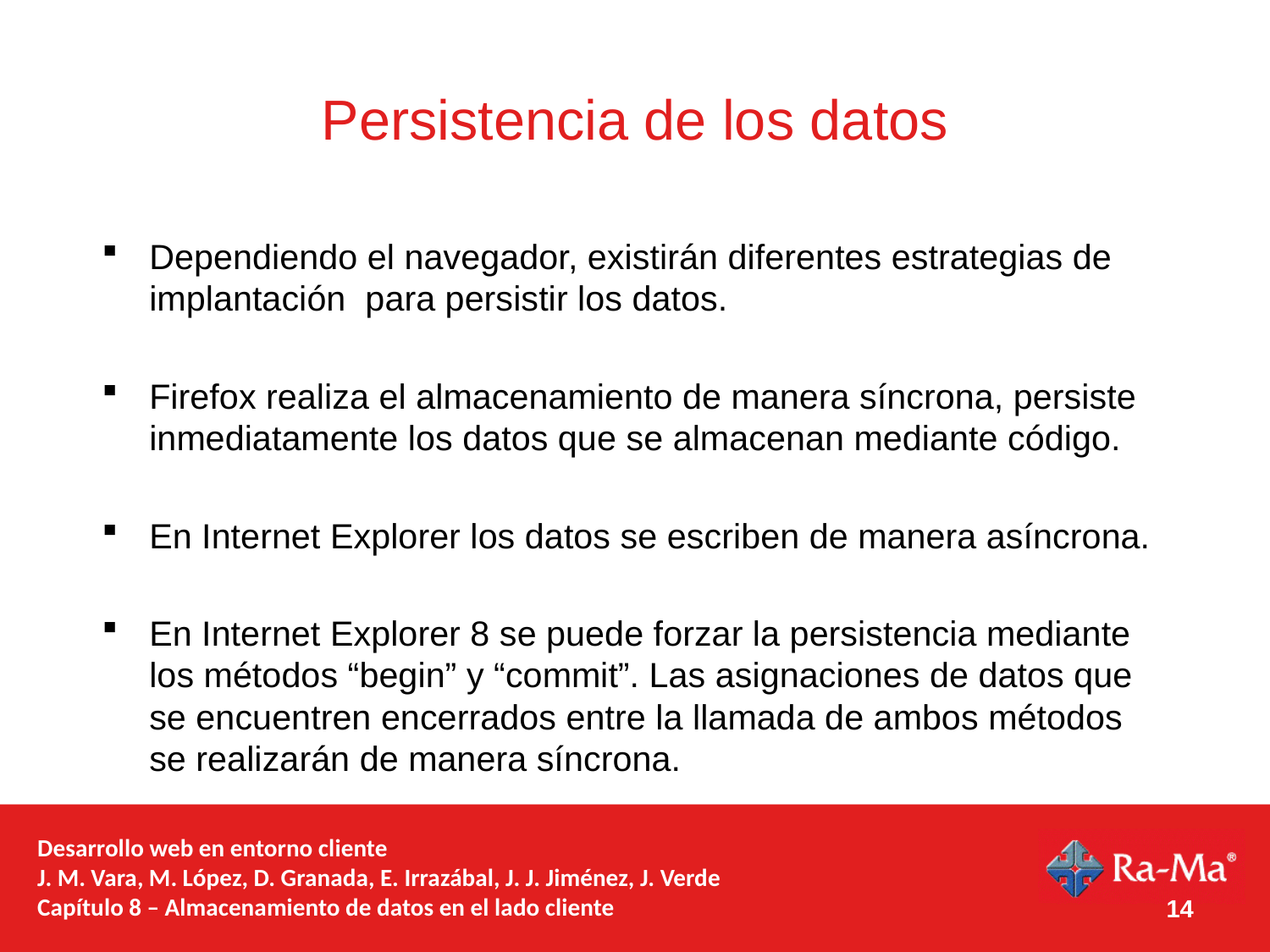

# Persistencia de los datos
Dependiendo el navegador, existirán diferentes estrategias de implantación  para persistir los datos.

Firefox realiza el almacenamiento de manera síncrona, persiste inmediatamente los datos que se almacenan mediante código.

En Internet Explorer los datos se escriben de manera asíncrona.

En Internet Explorer 8 se puede forzar la persistencia mediante los métodos “begin” y “commit”. Las asignaciones de datos que se encuentren encerrados entre la llamada de ambos métodos se realizarán de manera síncrona.
Desarrollo web en entorno cliente
J. M. Vara, M. López, D. Granada, E. Irrazábal, J. J. Jiménez, J. Verde
Capítulo 8 – Almacenamiento de datos en el lado cliente
14